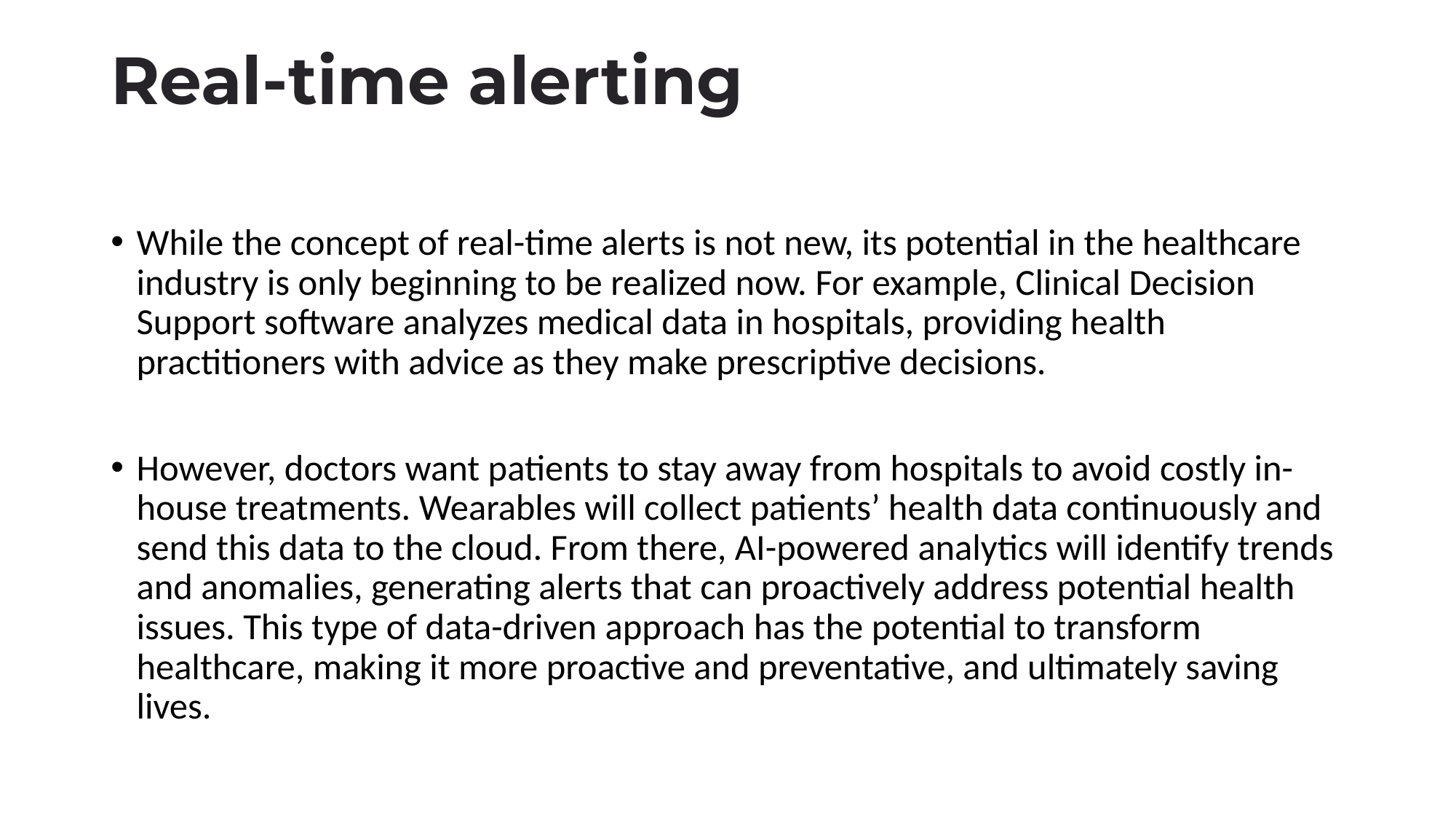

# Real-time alerting
While the concept of real-time alerts is not new, its potential in the healthcare industry is only beginning to be realized now. For example, Clinical Decision Support software analyzes medical data in hospitals, providing health practitioners with advice as they make prescriptive decisions.

However, doctors want patients to stay away from hospitals to avoid costly in-house treatments. Wearables will collect patients’ health data continuously and send this data to the cloud. From there, AI-powered analytics will identify trends and anomalies, generating alerts that can proactively address potential health issues. This type of data-driven approach has the potential to transform healthcare, making it more proactive and preventative, and ultimately saving lives.